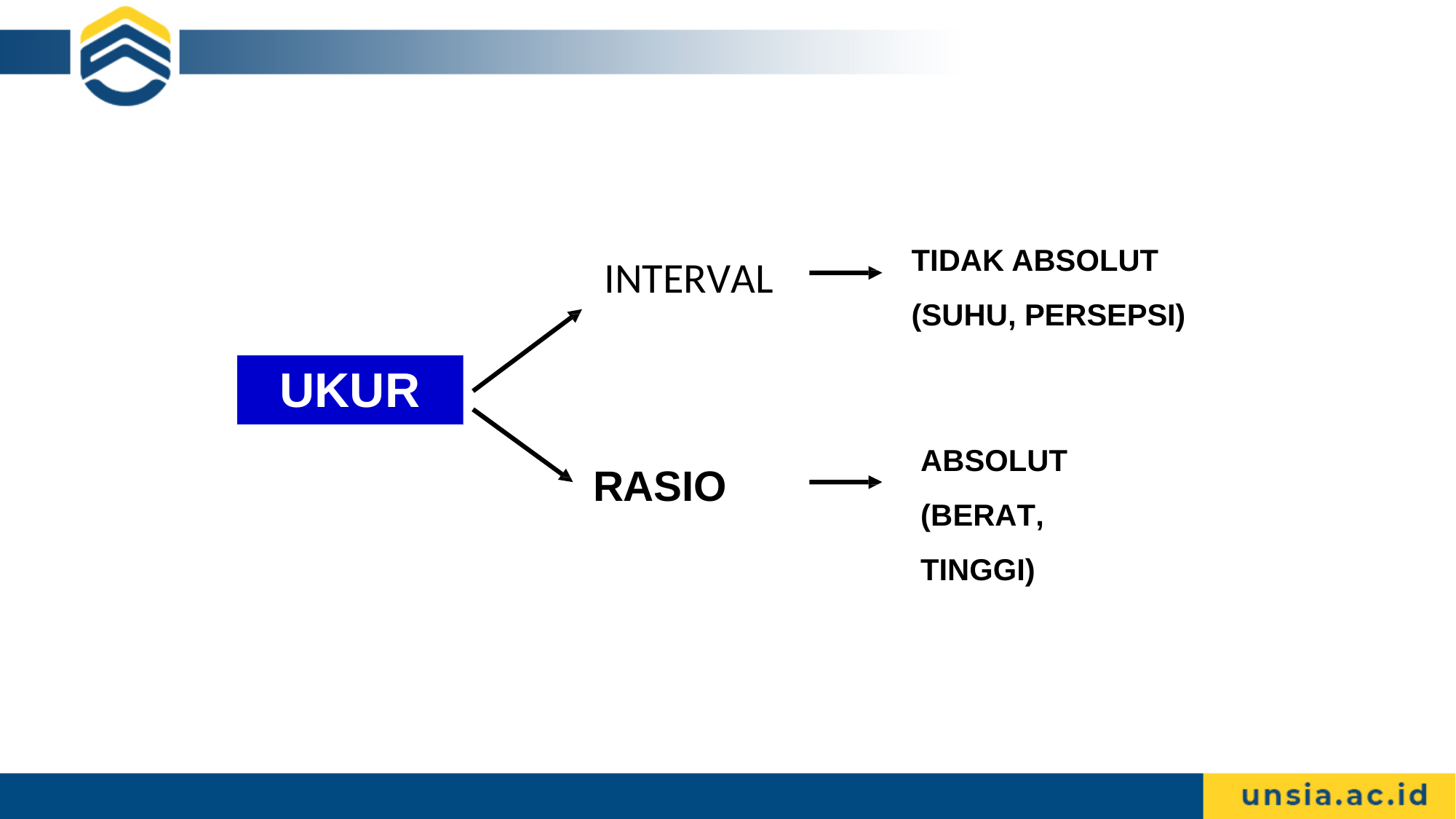

TIDAK ABSOLUT  (SUHU, PERSEPSI)
# INTERVAL

UKUR

ABSOLUT  (BERAT, TINGGI)
RASIO